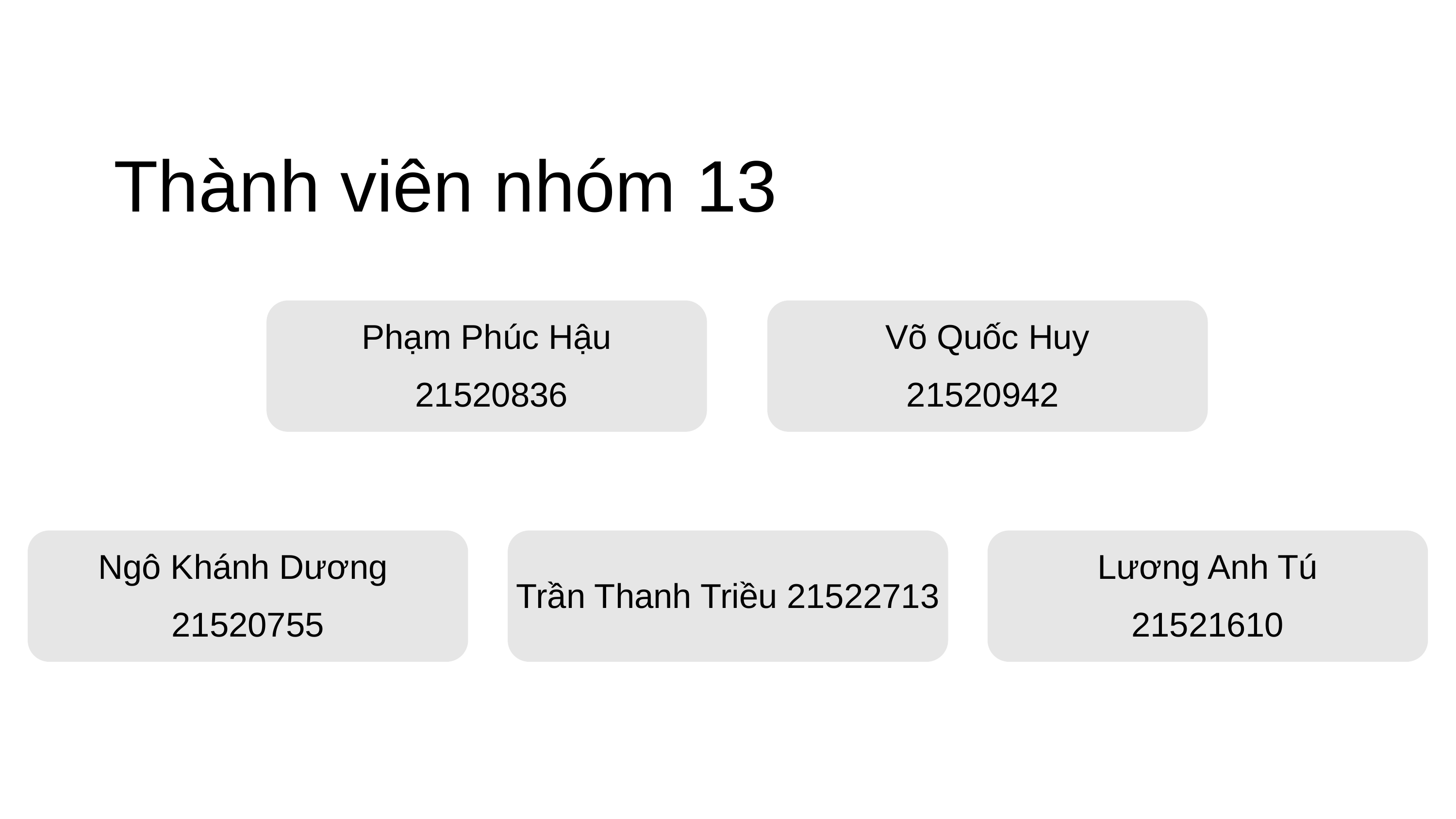

Thành viên nhóm 13

Phạm Phúc Hậu
 21520836

Võ Quốc Huy
21520942

Ngô Khánh Dương  21520755

Trần Thanh Triều 21522713

Lương Anh Tú
21521610